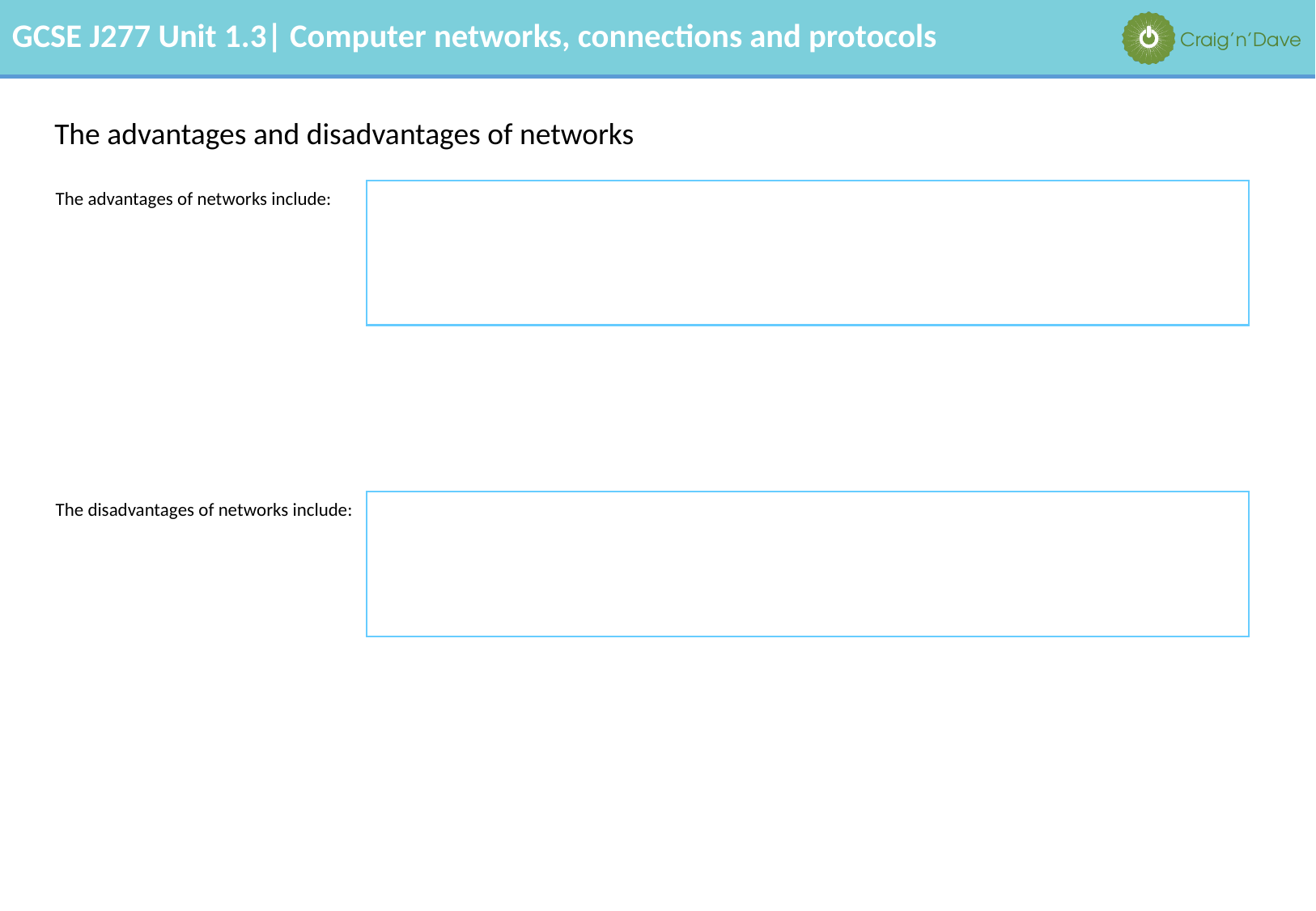

# The advantages and disadvantages of networks
The advantages of networks include:

The disadvantages of networks include: